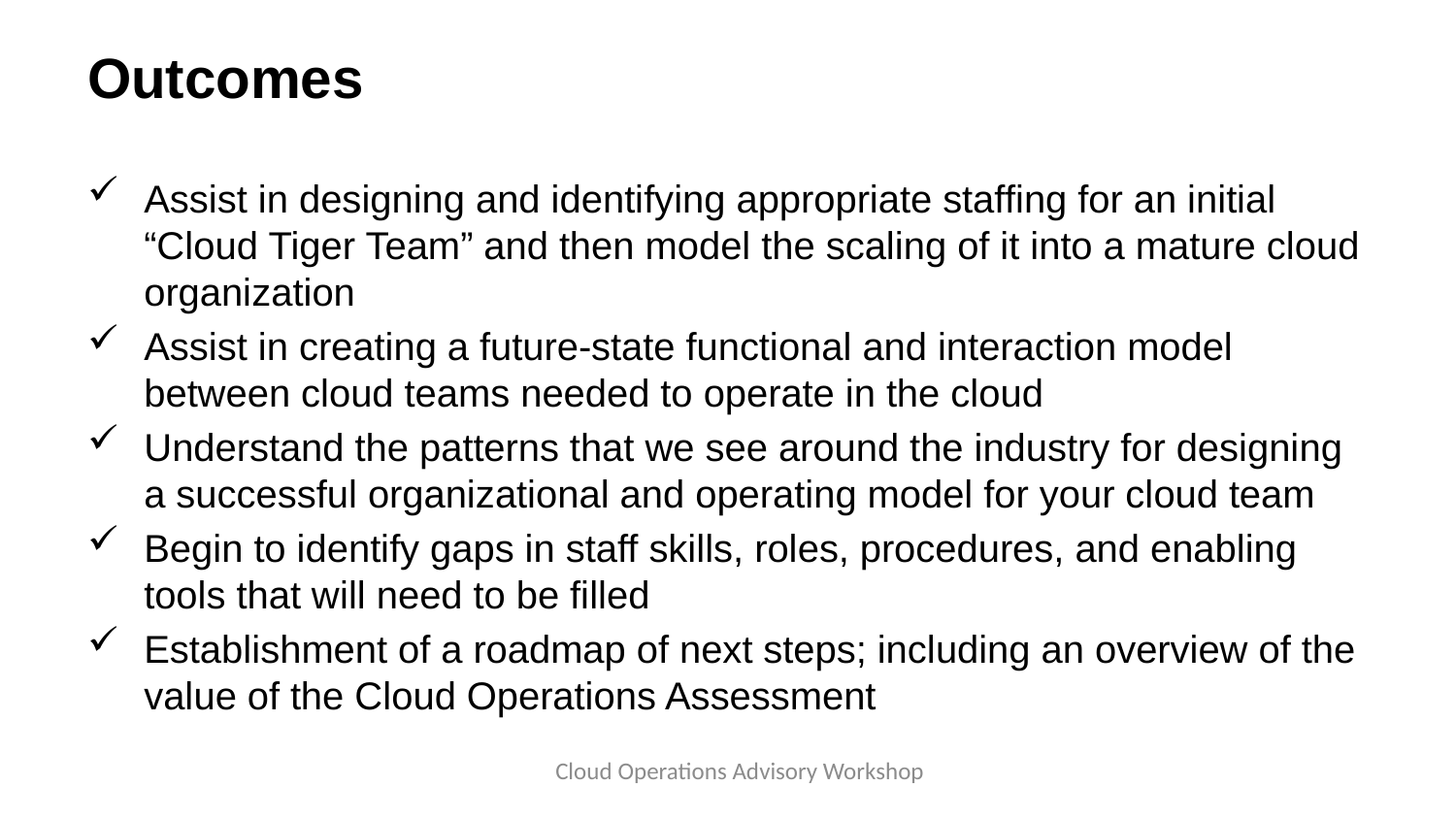

# Outcomes

Assist in designing and identifying appropriate staffing for an initial “Cloud Tiger Team” and then model the scaling of it into a mature cloud organization
Assist in creating a future-state functional and interaction model between cloud teams needed to operate in the cloud
Understand the patterns that we see around the industry for designing a successful organizational and operating model for your cloud team
Begin to identify gaps in staff skills, roles, procedures, and enabling tools that will need to be filled
Establishment of a roadmap of next steps; including an overview of the value of the Cloud Operations Assessment
Cloud Operations Advisory Workshop